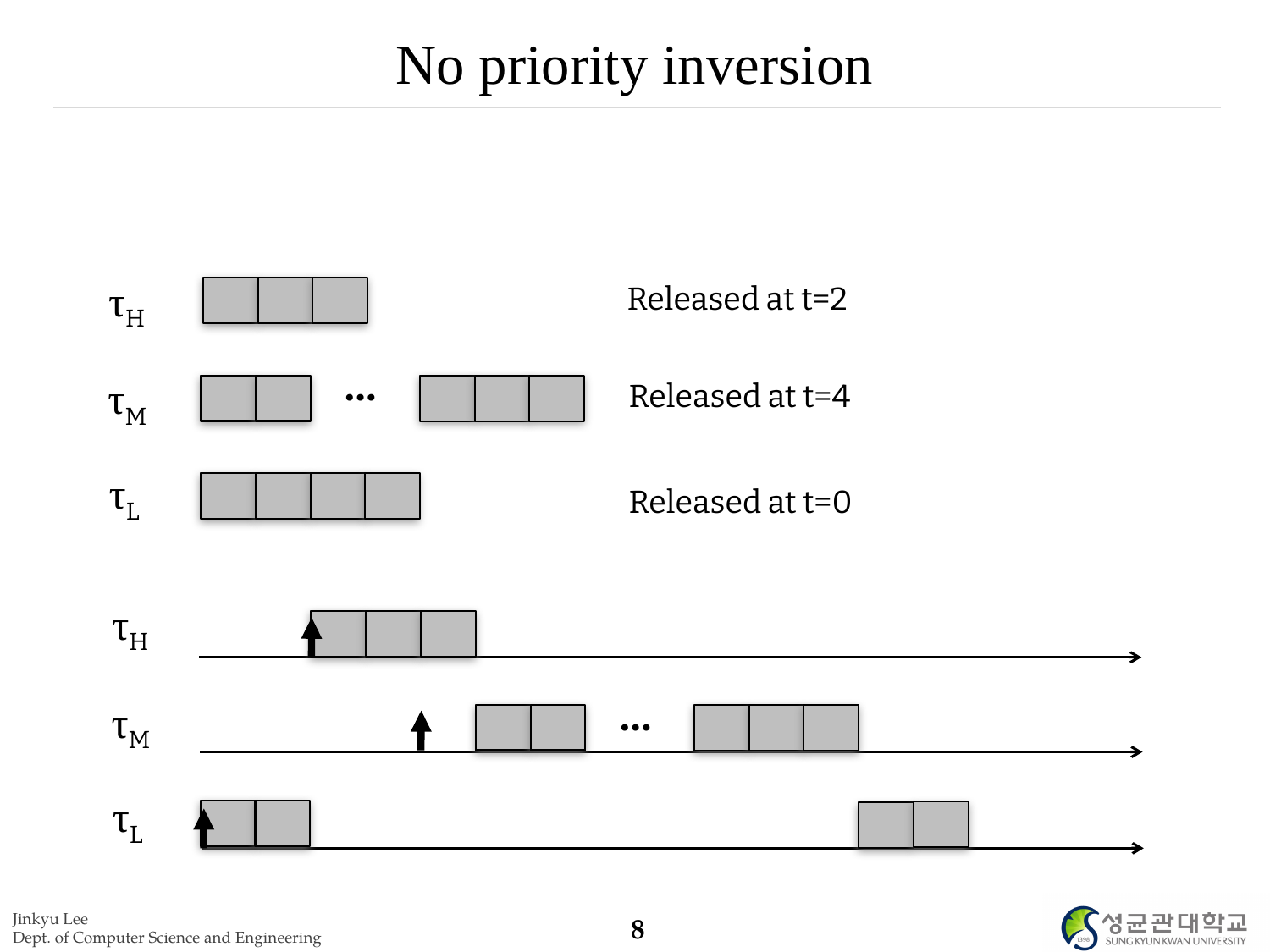

# No priority inversion
τH
Released at t=2

…
τM
Released at t=4

τL

Released at t=0
τH

…
τM

τL